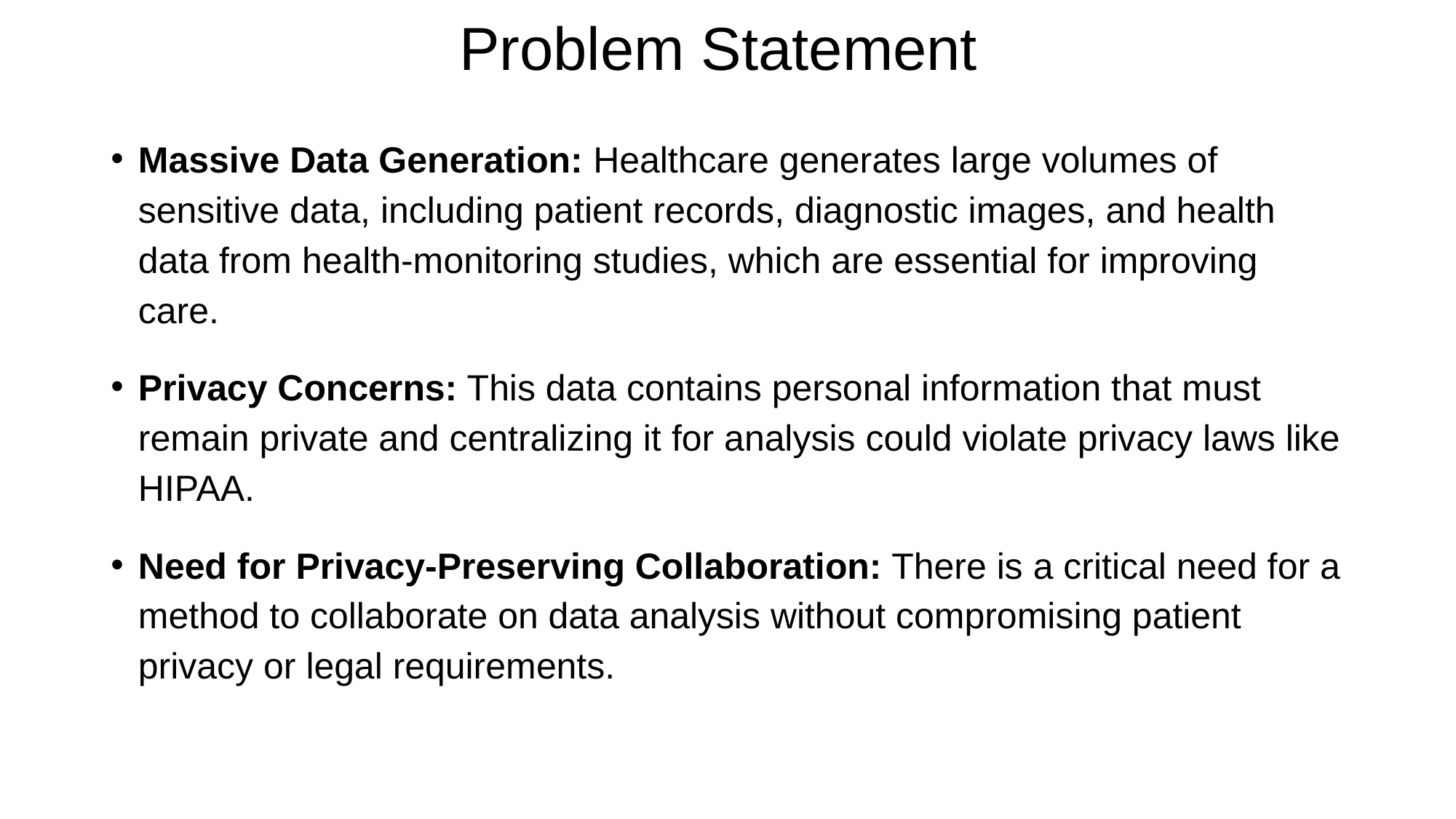

# Problem Statement
Massive Data Generation: Healthcare generates large volumes of sensitive data, including patient records, diagnostic images, and health data from health-monitoring studies, which are essential for improving care.
Privacy Concerns: This data contains personal information that must remain private and centralizing it for analysis could violate privacy laws like HIPAA.
Need for Privacy-Preserving Collaboration: There is a critical need for a method to collaborate on data analysis without compromising patient privacy or legal requirements.